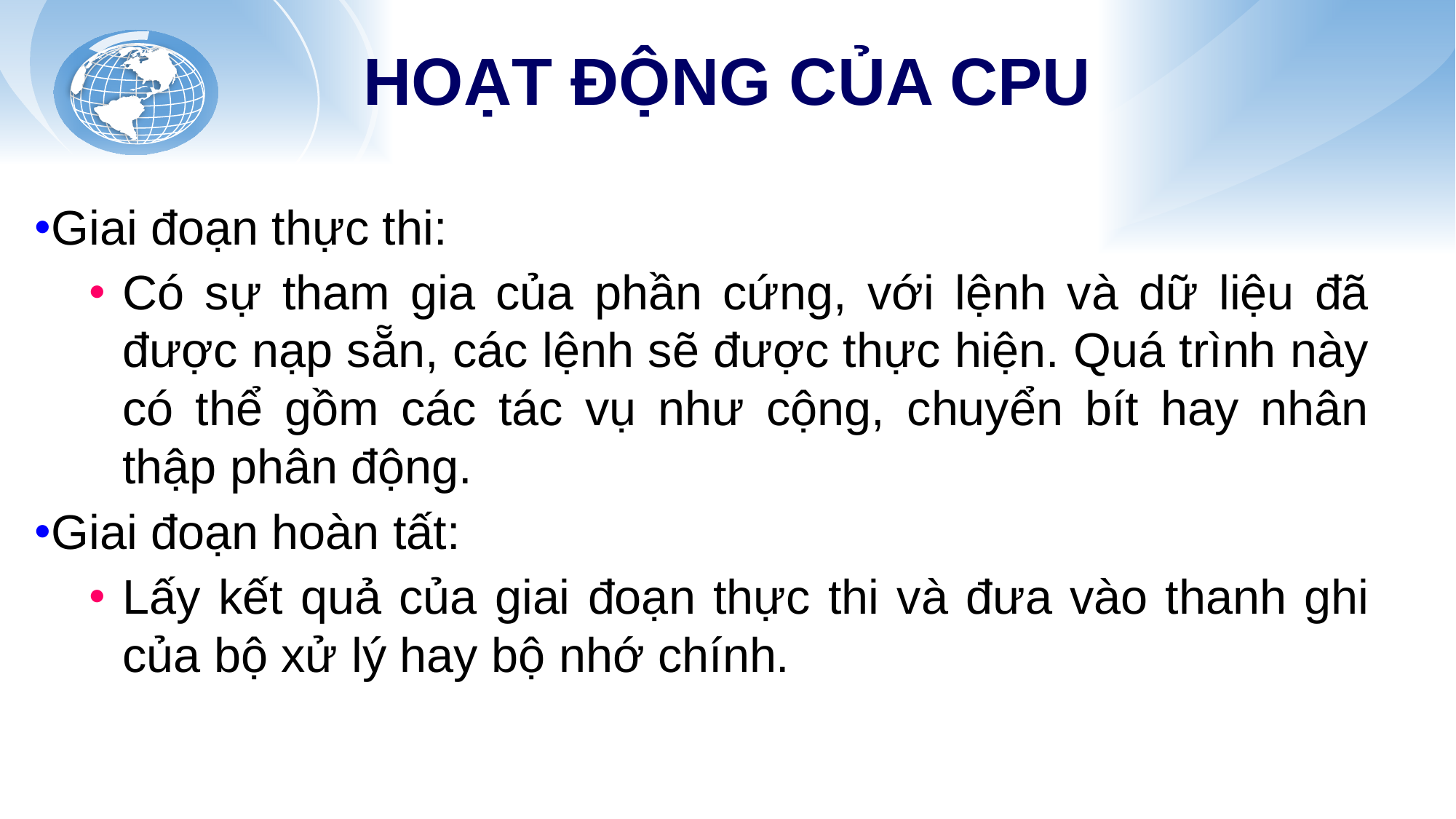

# HOẠT ĐỘNG CỦA CPU
Giai đoạn thực thi:
Có sự tham gia của phần cứng, với lệnh và dữ liệu đã được nạp sẵn, các lệnh sẽ được thực hiện. Quá trình này có thể gồm các tác vụ như cộng, chuyển bít hay nhân thập phân động.
Giai đoạn hoàn tất:
Lấy kết quả của giai đoạn thực thi và đưa vào thanh ghi của bộ xử lý hay bộ nhớ chính.